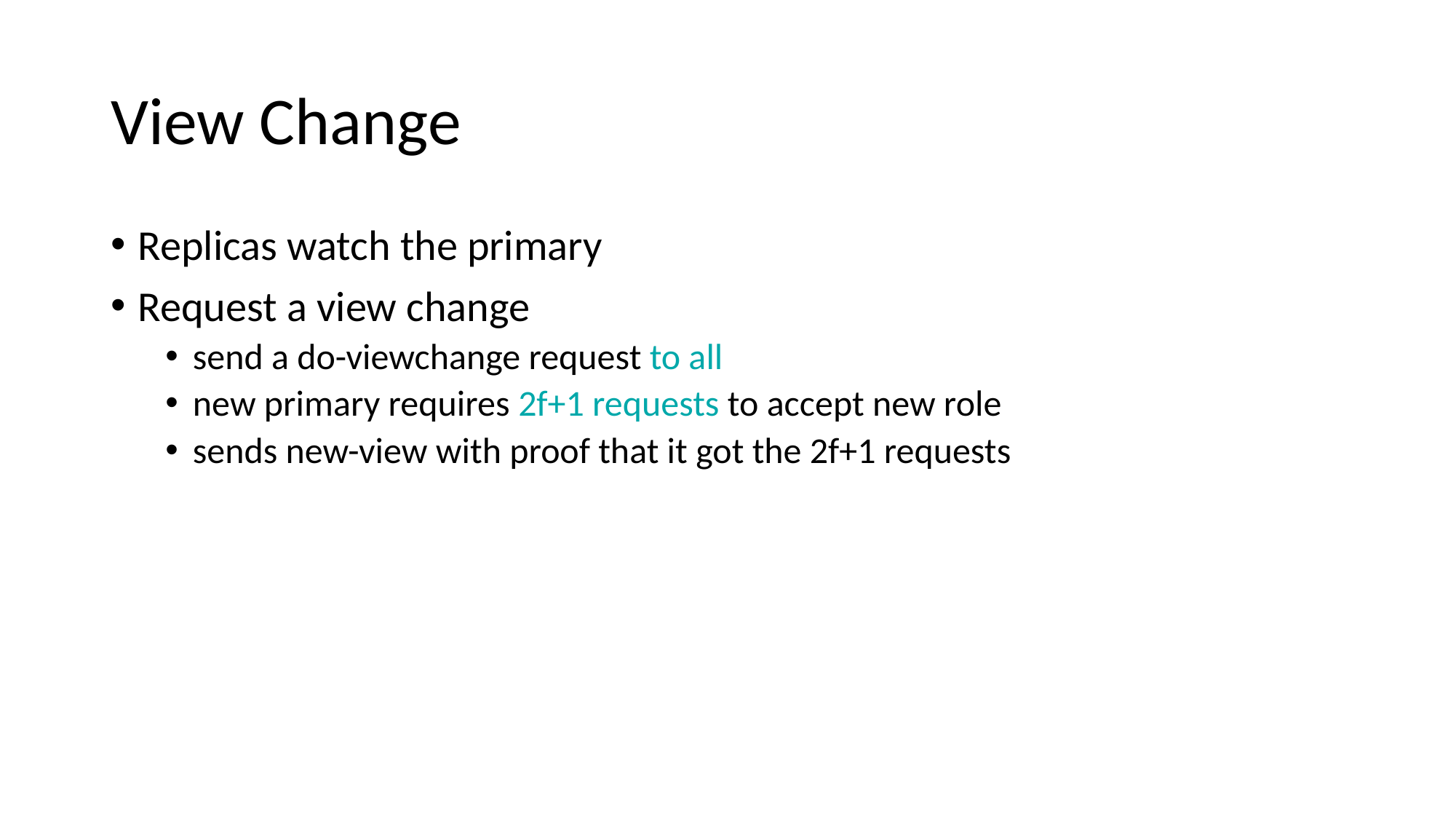

# View Change
Replicas watch the primary
Request a view change
send a do-viewchange request to all
new primary requires 2f+1 requests to accept new role
sends new-view with proof that it got the 2f+1 requests